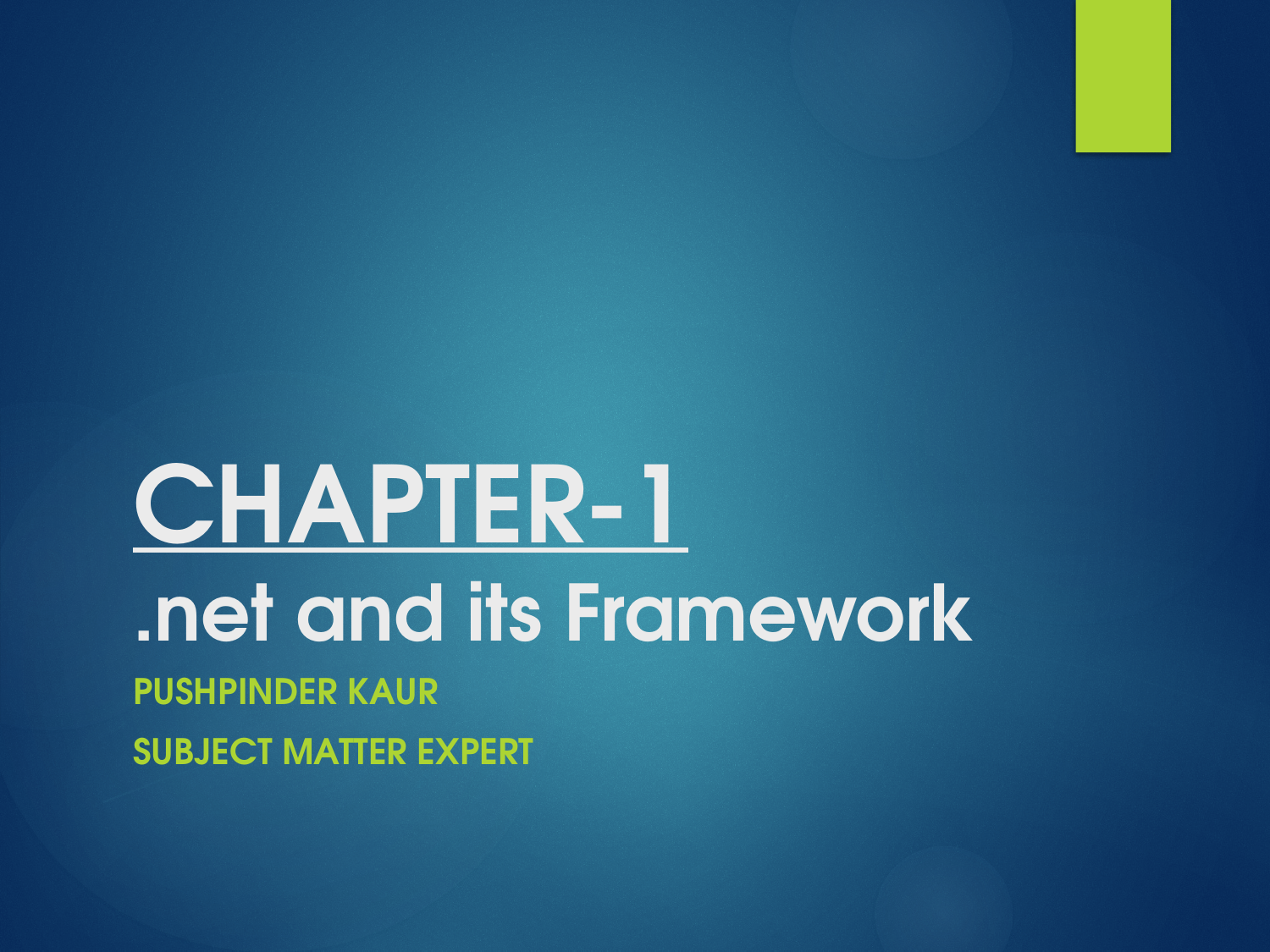

# CHAPTER-1 .net and its Framework
Pushpinder kaur
Subject matter expert